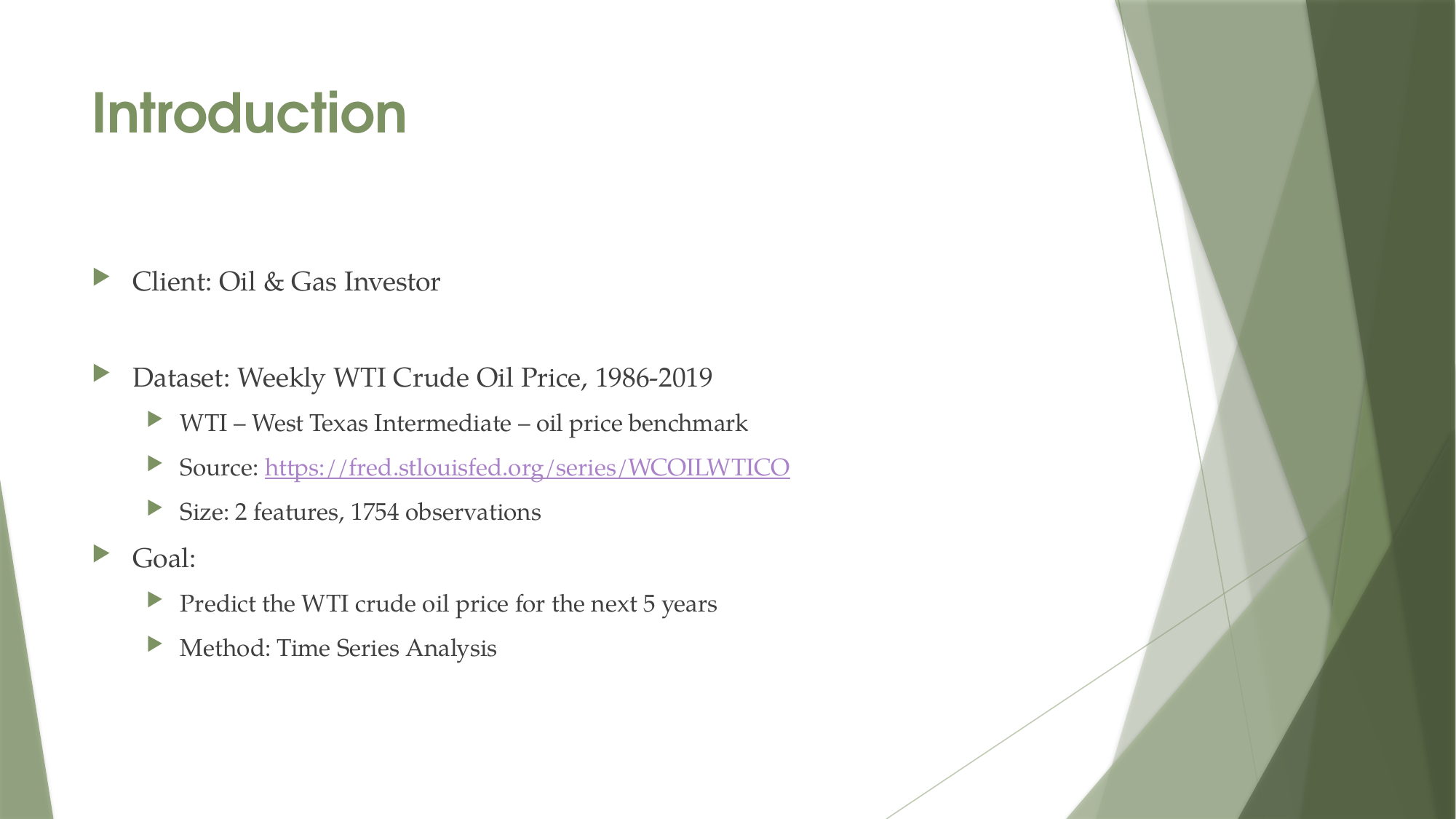

# Introduction
Client: Oil & Gas Investor

Dataset: Weekly WTI Crude Oil Price, 1986-2019
WTI – West Texas Intermediate – oil price benchmark
Source: https://fred.stlouisfed.org/series/WCOILWTICO
Size: 2 features, 1754 observations
Goal:
Predict the WTI crude oil price for the next 5 years
Method: Time Series Analysis